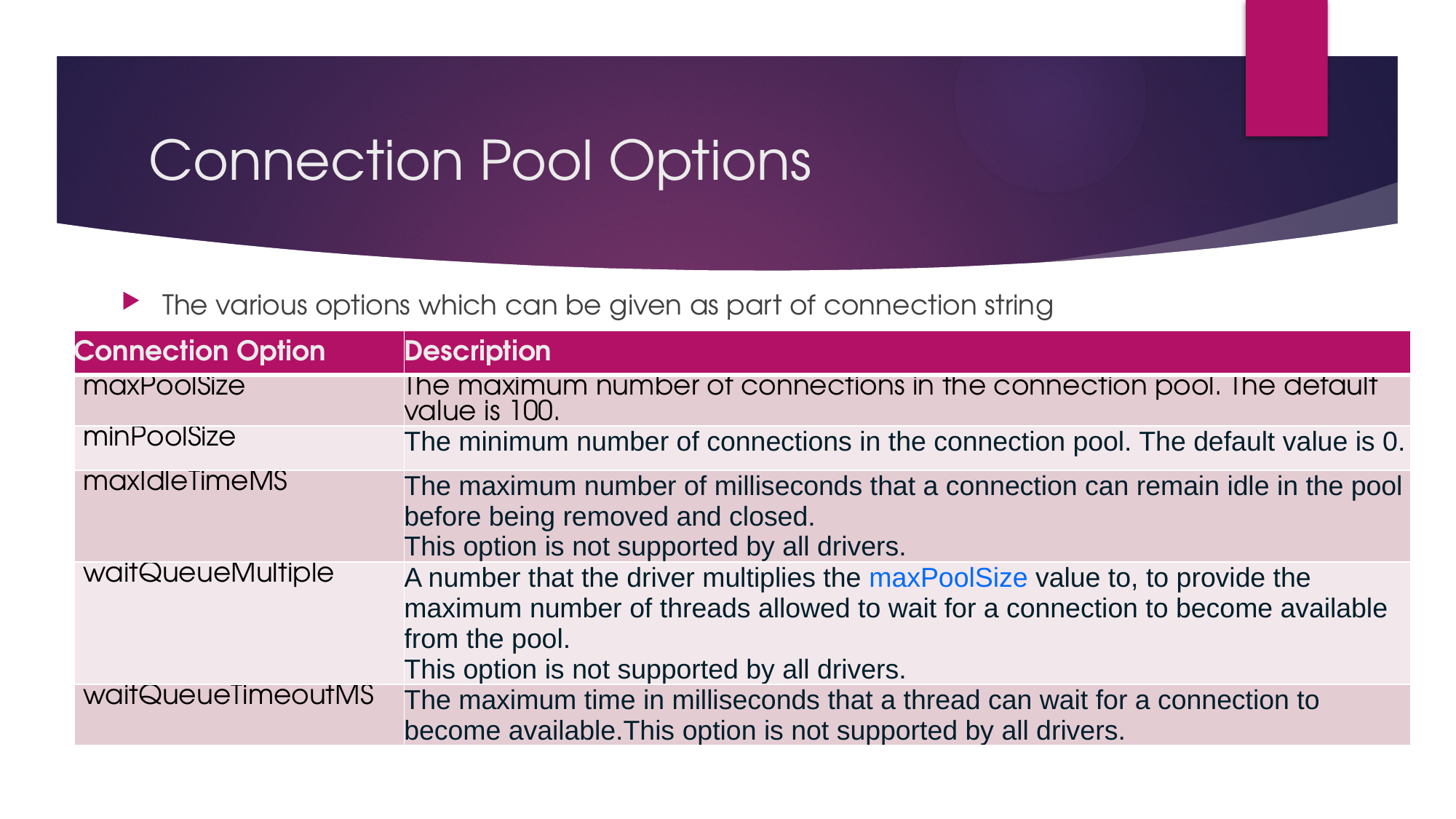

# Connection Pool Options
The various options which can be given as part of connection string
| Connection Option | Description |
| --- | --- |
| maxPoolSize | The maximum number of connections in the connection pool. The default value is 100. |
| minPoolSize | The minimum number of connections in the connection pool. The default value is 0. |
| maxIdleTimeMS | The maximum number of milliseconds that a connection can remain idle in the pool before being removed and closed. This option is not supported by all drivers. |
| waitQueueMultiple | A number that the driver multiplies the maxPoolSize value to, to provide the maximum number of threads allowed to wait for a connection to become available from the pool. This option is not supported by all drivers. |
| waitQueueTimeoutMS | The maximum time in milliseconds that a thread can wait for a connection to become available.This option is not supported by all drivers. |